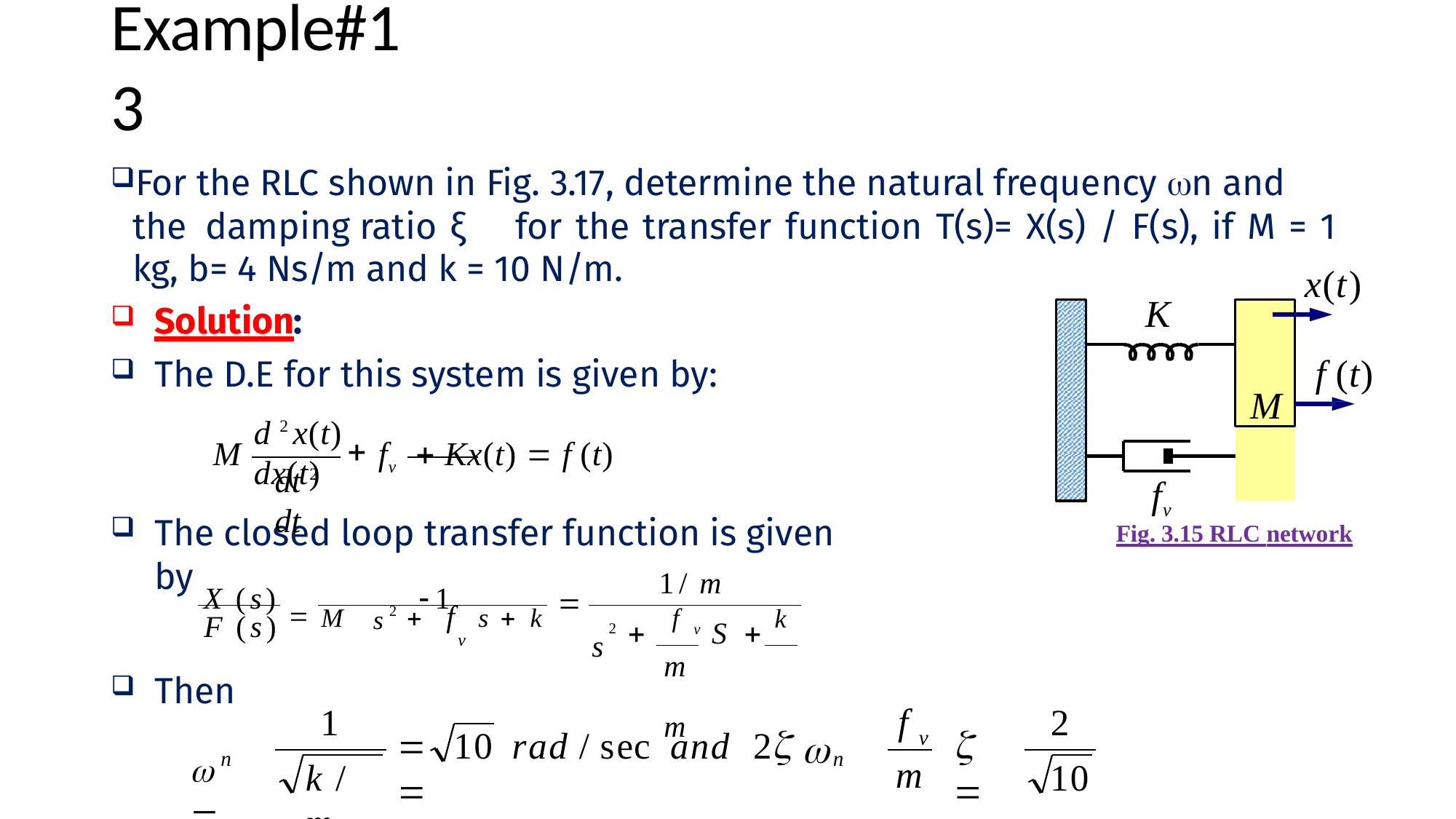

# Example#13
For the RLC shown in Fig. 3.17, determine the natural frequency ωn and  the  damping ratio ξ	for the transfer function T(s)= X(s) / F(s), if M = 1
kg, b= 4 Ns/m and k = 10 N/m.
x(t)
Solution:
The D.E for this system is given by:
K

M

f (t)

d 2 x(t)	dx(t)
M
fv	+ Kx(t) = f (t)

dt 2	dt

fv

The closed loop transfer function is given by
Fig. 3.15 RLC network
X (s) =	−1
1/ m
=
F (s)
Then

M s2 + f	s + k
v
2 +	f v S + k
m	m
s

f
1
2
ω	=
=	10	rad / sec	and	2ζ	=
ζ	=
v
ω

n
n

m

k / m
10